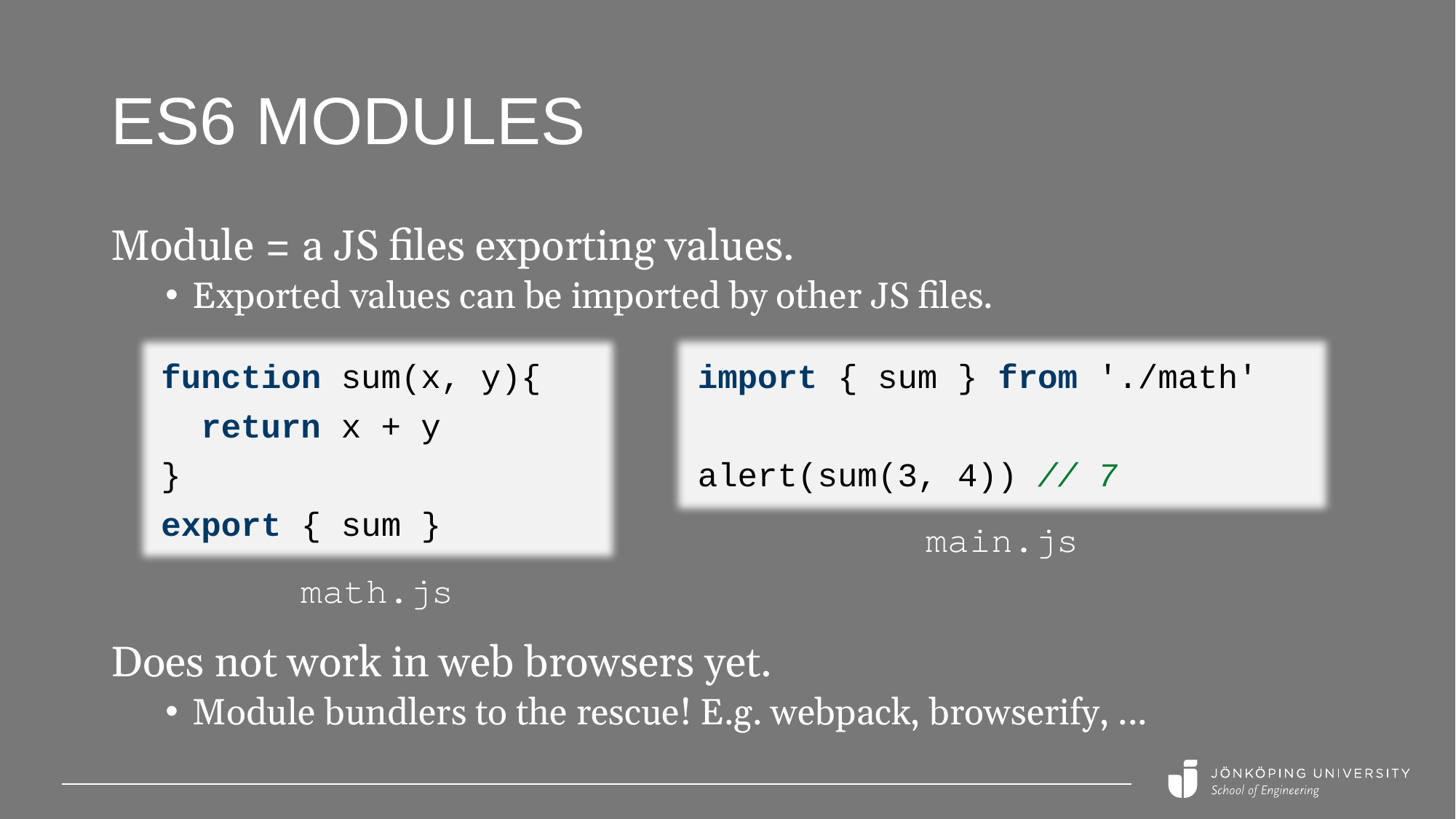

# ES6 Modules
Module = a JS files exporting values.
Exported values can be imported by other JS files.
function sum(x, y){
  return x + y
}
export { sum }
import { sum } from './math'

alert(sum(3, 4)) // 7
main.js
math.js
Does not work in web browsers yet.
Module bundlers to the rescue! E.g. webpack, browserify, ...